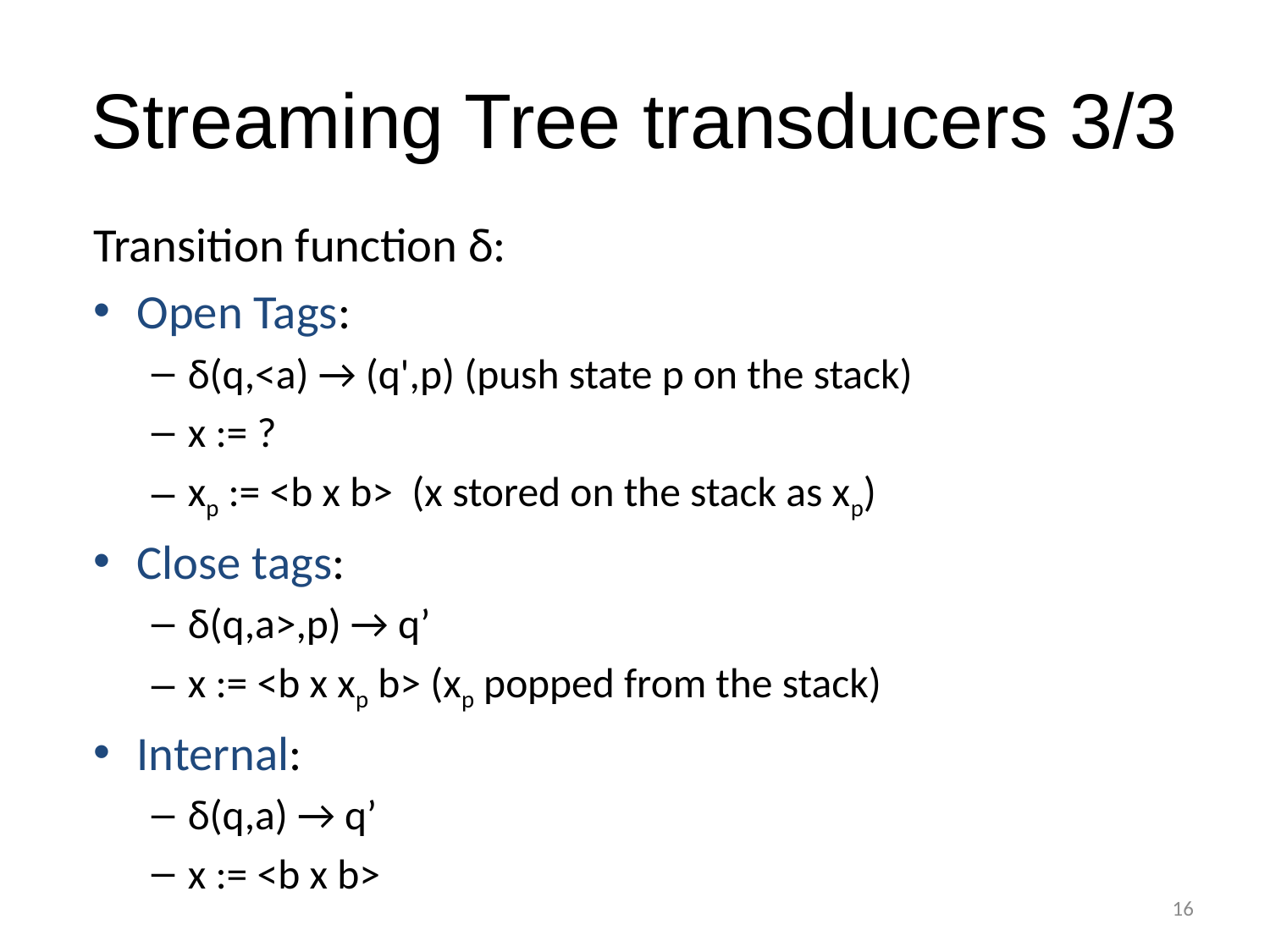

# Streaming Tree transducers 3/3
Transition function δ:
Open Tags:
δ(q,<a) → (q',p) (push state p on the stack)
x := ?
xp := <b x b>  (x stored on the stack as xp)
Close tags:
δ(q,a>,p) → q’
x := <b x xp b> (xp popped from the stack)
Internal:
δ(q,a) → q’
x := <b x b>
16